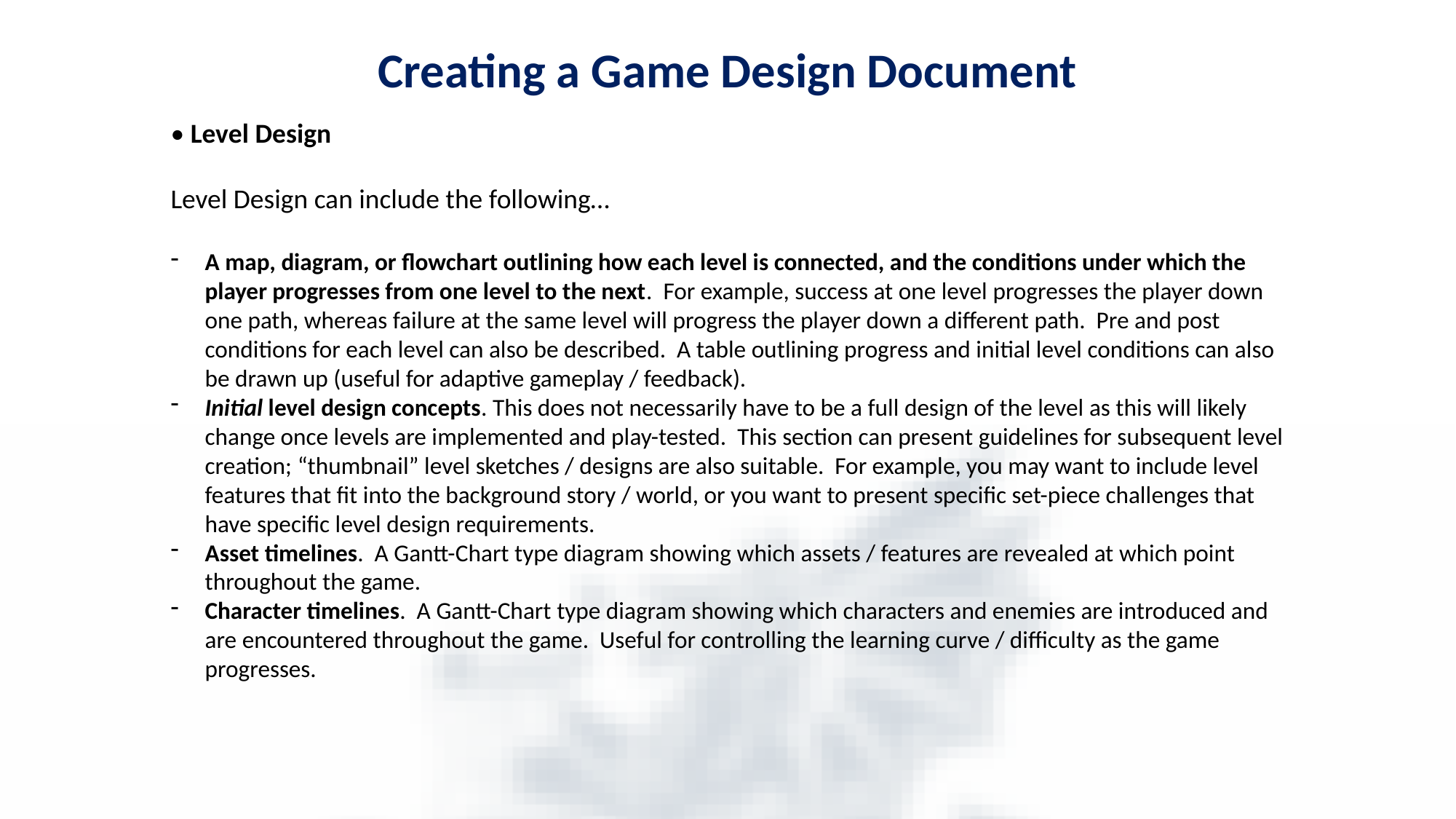

Creating a Game Design Document
• Level Design

Level Design can include the following…

A map, diagram, or flowchart outlining how each level is connected, and the conditions under which the player progresses from one level to the next.  For example, success at one level progresses the player down one path, whereas failure at the same level will progress the player down a different path.  Pre and post conditions for each level can also be described.  A table outlining progress and initial level conditions can also be drawn up (useful for adaptive gameplay / feedback).
Initial level design concepts. This does not necessarily have to be a full design of the level as this will likely change once levels are implemented and play-tested.  This section can present guidelines for subsequent level creation; “thumbnail” level sketches / designs are also suitable.  For example, you may want to include level features that fit into the background story / world, or you want to present specific set-piece challenges that have specific level design requirements.
Asset timelines.  A Gantt-Chart type diagram showing which assets / features are revealed at which point throughout the game.
Character timelines.  A Gantt-Chart type diagram showing which characters and enemies are introduced and are encountered throughout the game.  Useful for controlling the learning curve / difficulty as the game progresses.